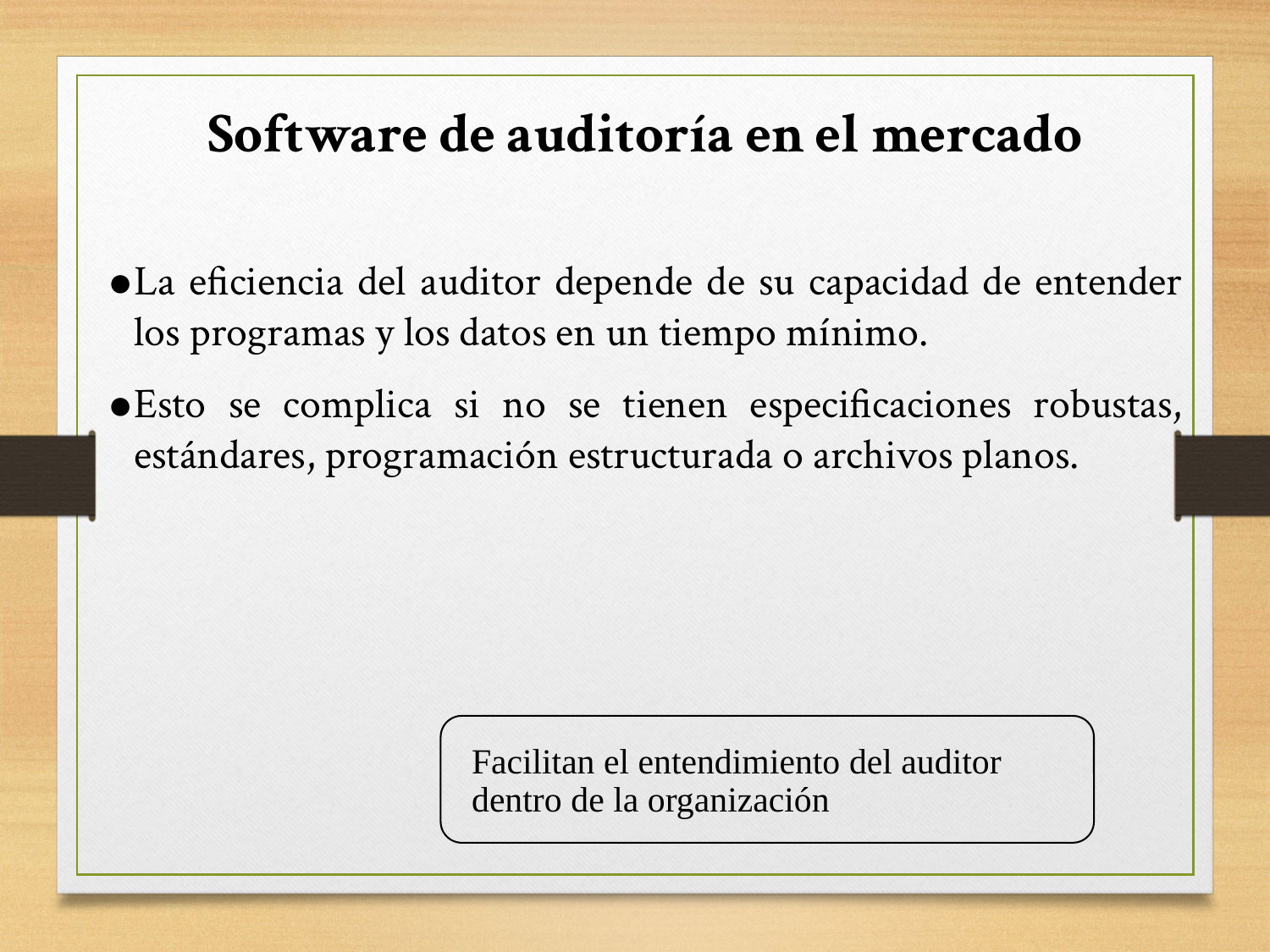

Software de auditoría en el mercado
La eficiencia del auditor depende de su capacidad de entender los programas y los datos en un tiempo mínimo.
Esto se complica si no se tienen especificaciones robustas, estándares, programación estructurada o archivos planos.

Facilitan el entendimiento del auditor dentro de la organización